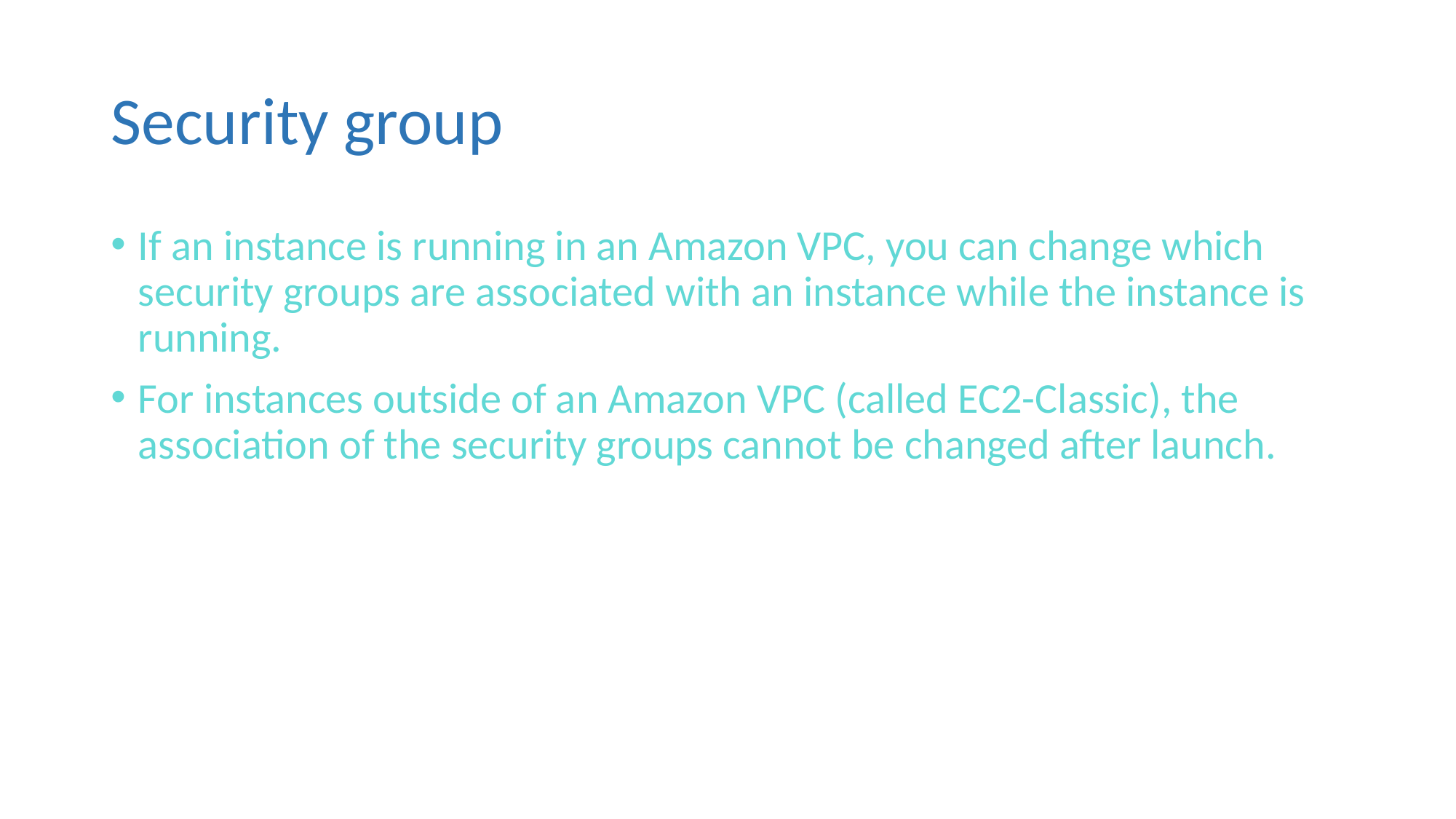

# Security group
If an instance is running in an Amazon VPC, you can change which security groups are associated with an instance while the instance is running.
For instances outside of an Amazon VPC (called EC2-Classic), the association of the security groups cannot be changed after launch.